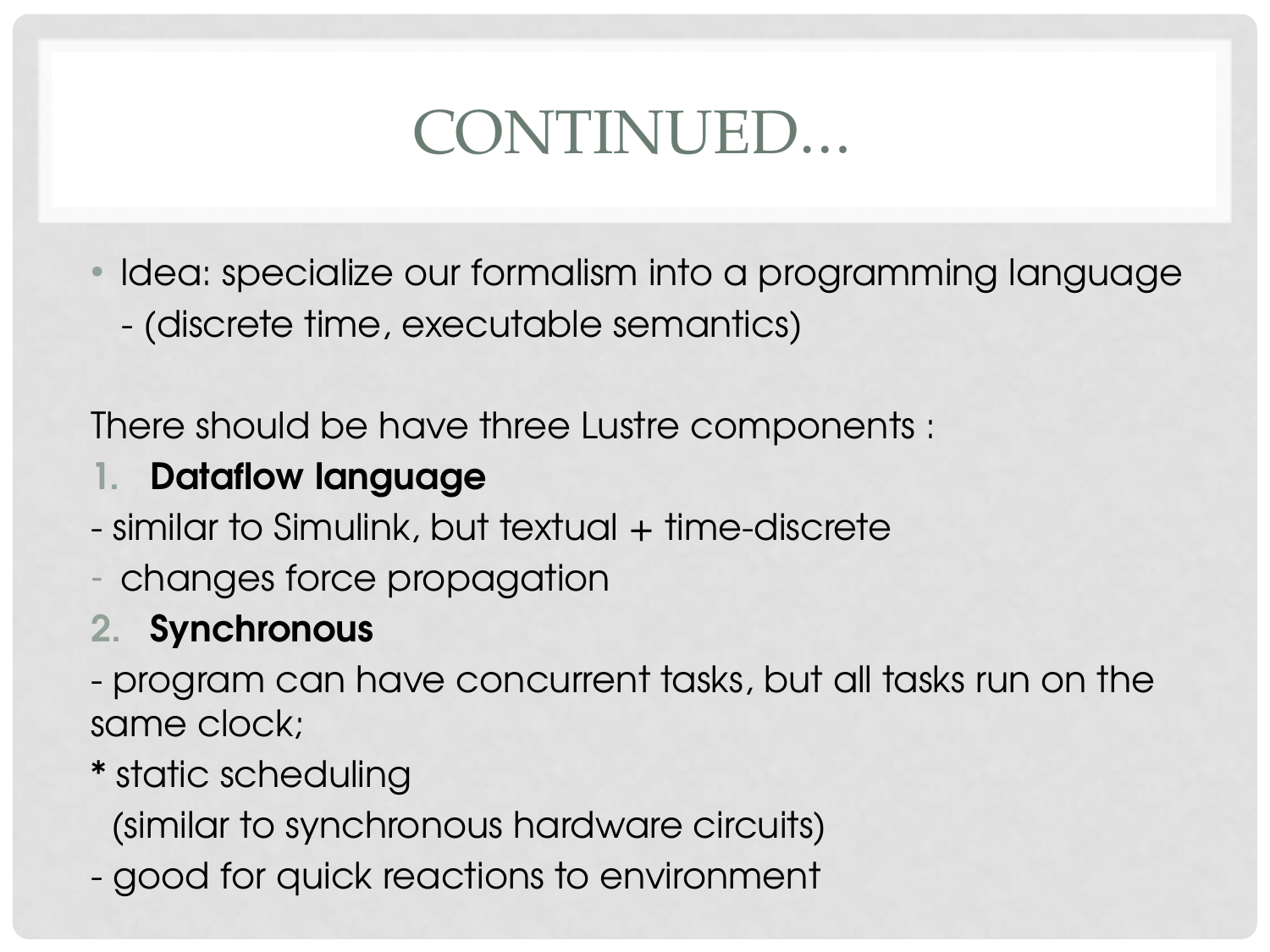

# CONTINUED…
Idea: specialize our formalism into a programming language
   - (discrete time, executable semantics)

There should be have three Lustre components :
Dataflow language
- similar to Simulink, but textual + time-discrete
changes force propagation
Synchronous
- program can have concurrent tasks, but all tasks run on the same clock;
* static scheduling
  (similar to synchronous hardware circuits)
- good for quick reactions to environment